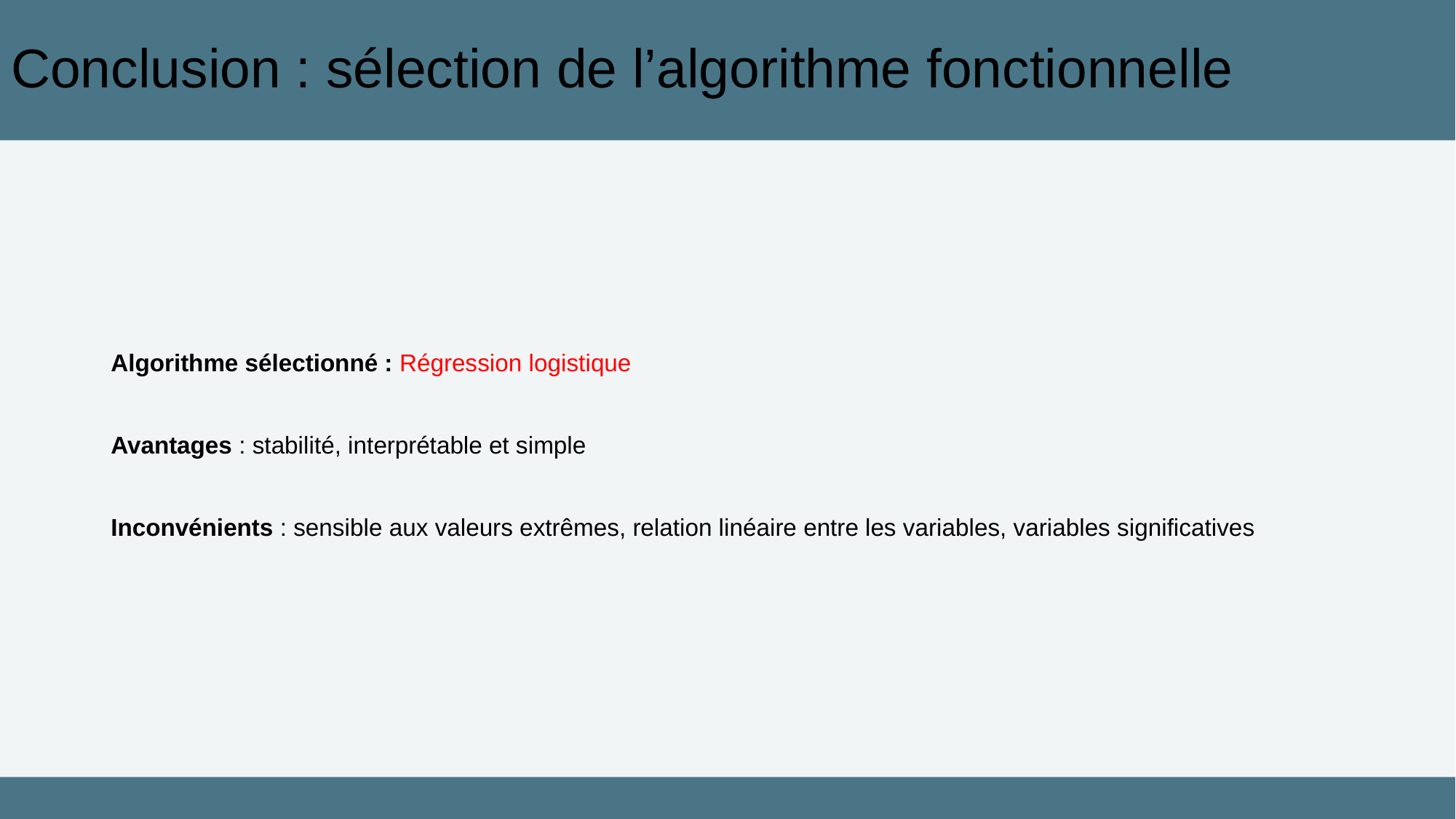

# Conclusion : sélection de l’algorithme fonctionnelle

Algorithme sélectionné : Régression logistique

Avantages : stabilité, interprétable et simple

Inconvénients : sensible aux valeurs extrêmes, relation linéaire entre les variables, variables significatives